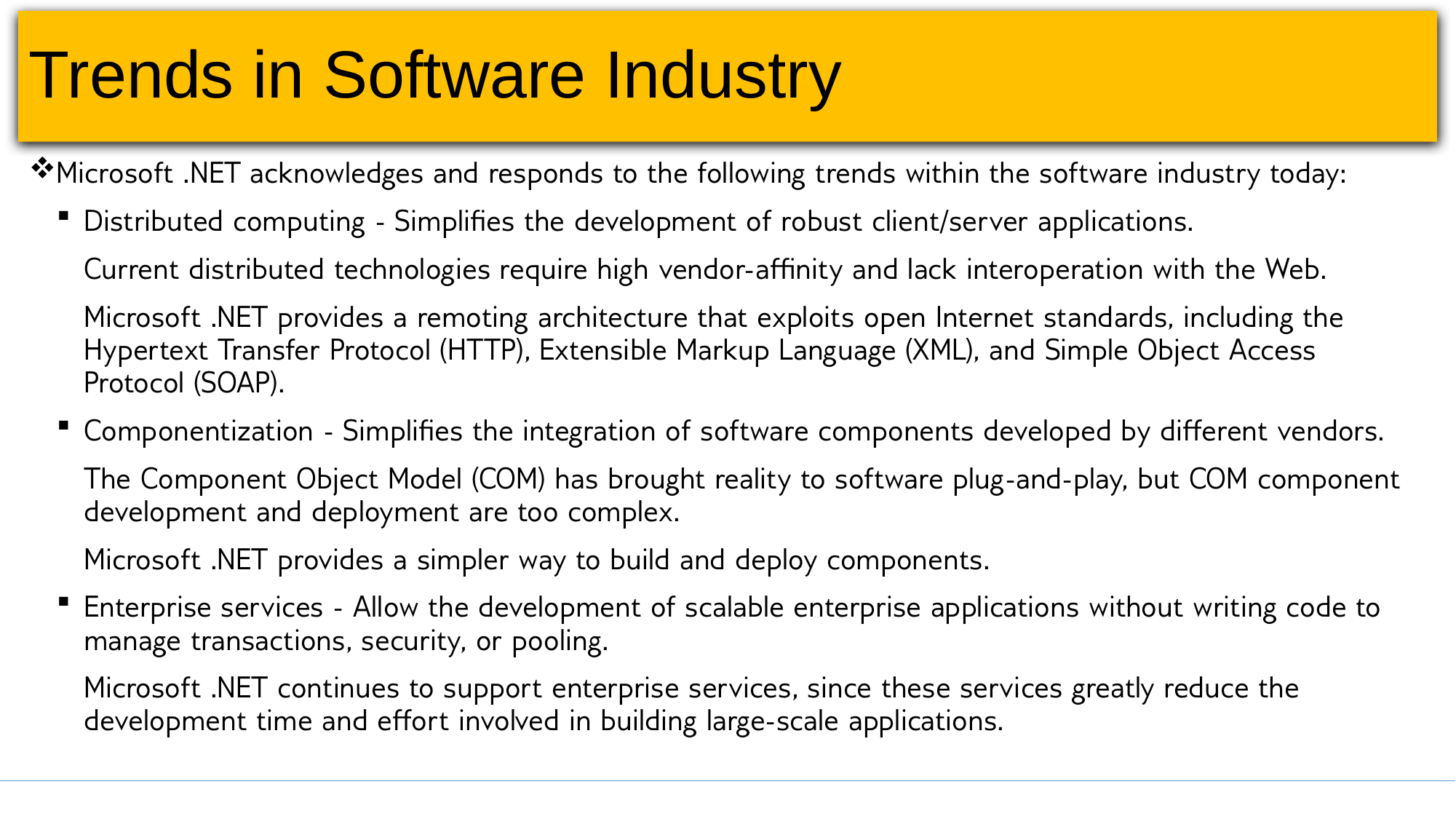

# Trends in Software Industry
Microsoft .NET acknowledges and responds to the following trends within the software industry today:
Distributed computing - Simplifies the development of robust client/server applications.
Current distributed technologies require high vendor-affinity and lack interoperation with the Web.
Microsoft .NET provides a remoting architecture that exploits open Internet standards, including the Hypertext Transfer Protocol (HTTP), Extensible Markup Language (XML), and Simple Object Access Protocol (SOAP).
Componentization - Simplifies the integration of software components developed by different vendors.
The Component Object Model (COM) has brought reality to software plug-and-play, but COM component development and deployment are too complex.
Microsoft .NET provides a simpler way to build and deploy components.
Enterprise services - Allow the development of scalable enterprise applications without writing code to manage transactions, security, or pooling.
Microsoft .NET continues to support enterprise services, since these services greatly reduce the development time and effort involved in building large-scale applications.